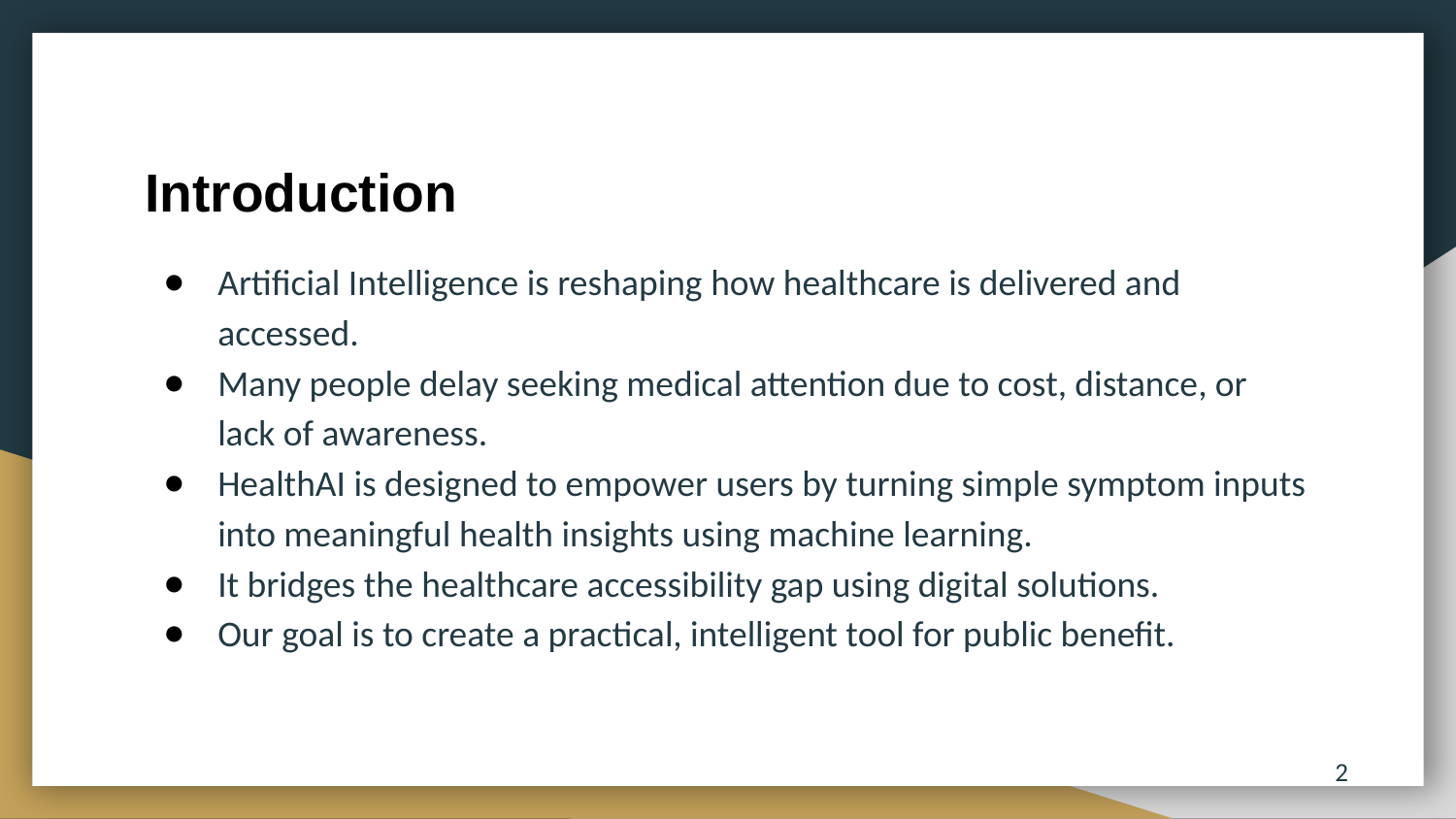

# Introduction

Artificial Intelligence is reshaping how healthcare is delivered and accessed.
Many people delay seeking medical attention due to cost, distance, or lack of awareness.
HealthAI is designed to empower users by turning simple symptom inputs into meaningful health insights using machine learning.
It bridges the healthcare accessibility gap using digital solutions.
Our goal is to create a practical, intelligent tool for public benefit.

2